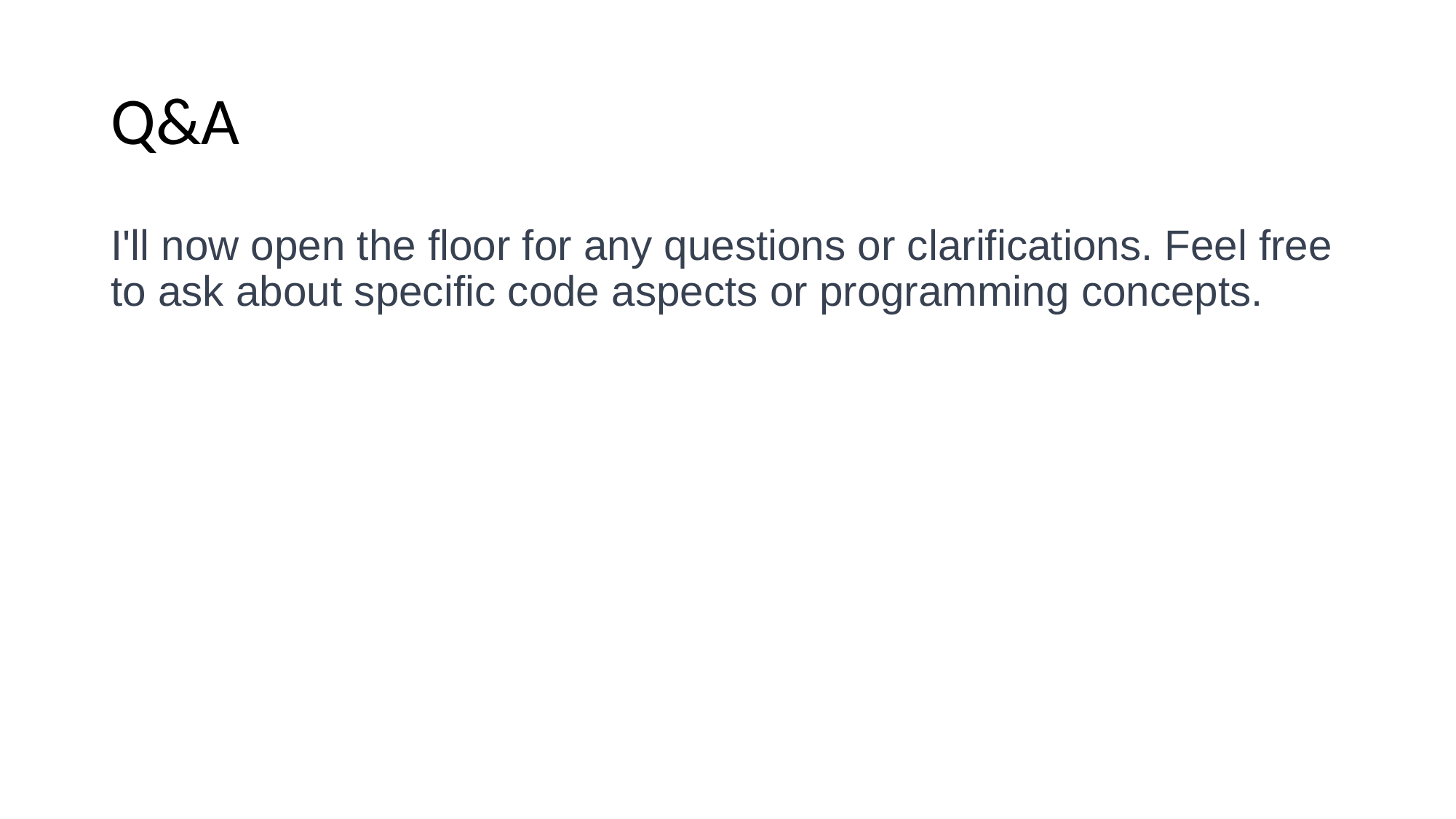

# Q&A
I'll now open the floor for any questions or clarifications. Feel free to ask about specific code aspects or programming concepts.